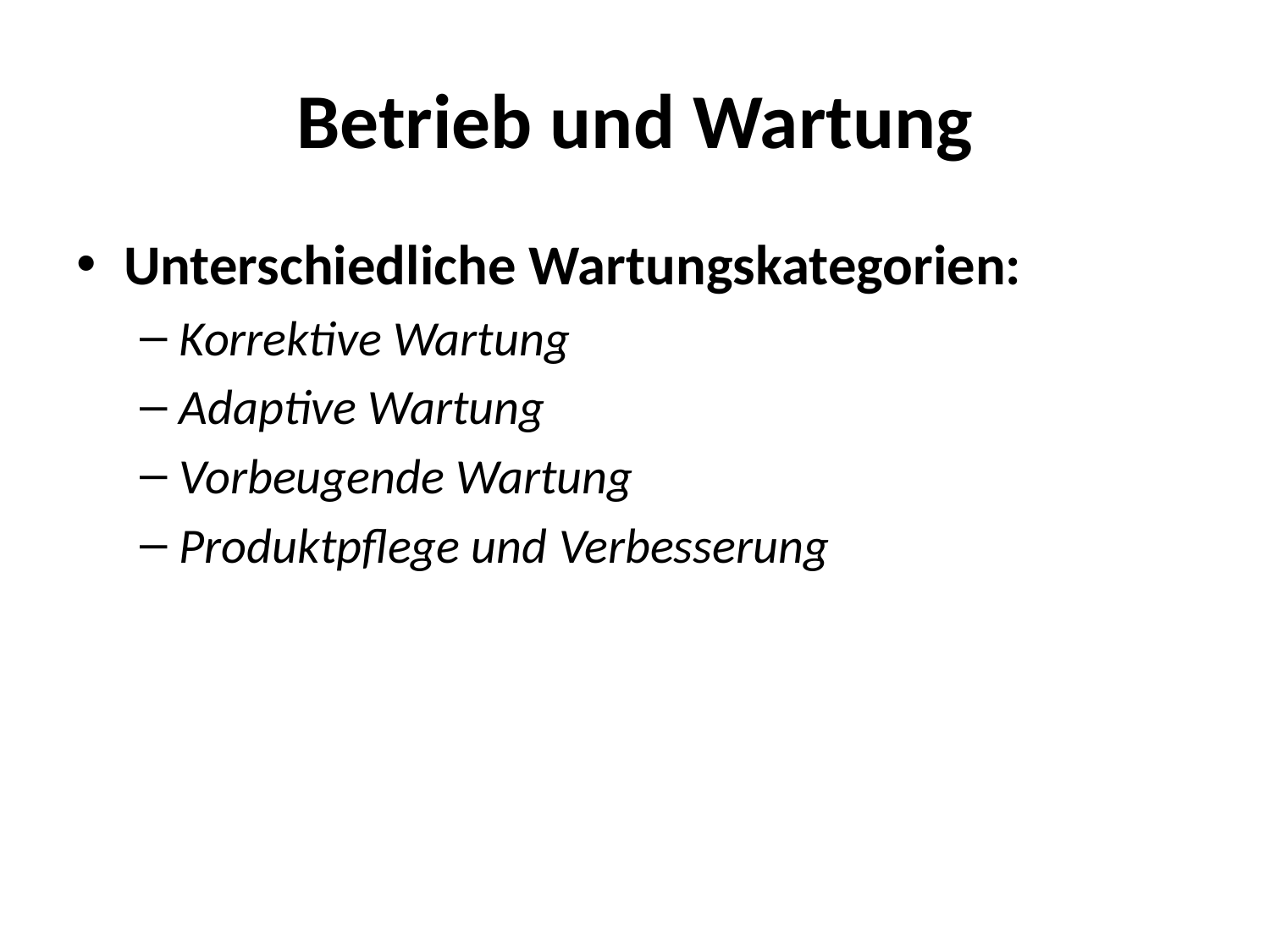

# Betrieb und Wartung
Unterschiedliche Wartungskategorien:
Korrektive Wartung
Adaptive Wartung
Vorbeugende Wartung
Produktpflege und Verbesserung